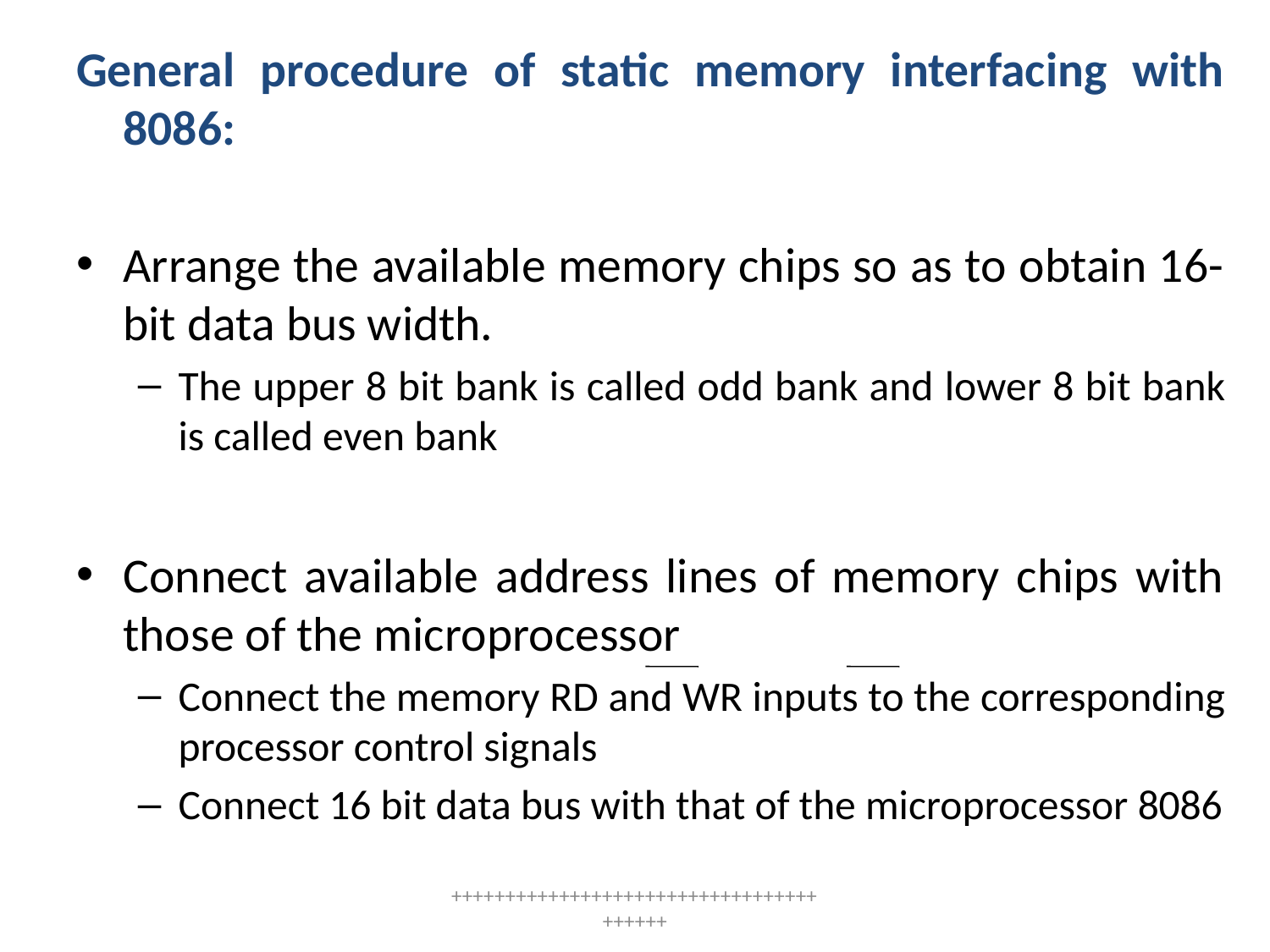

General procedure of static memory interfacing with 8086:

Arrange the available memory chips so as to obtain 16-bit data bus width.
The upper 8 bit bank is called odd bank and lower 8 bit bank is called even bank

Connect available address lines of memory chips with those of the microprocessor
Connect the memory RD and WR inputs to the corresponding processor control signals
Connect 16 bit data bus with that of the microprocessor 8086

++++++++++++++++++++++++++++++++++++++++